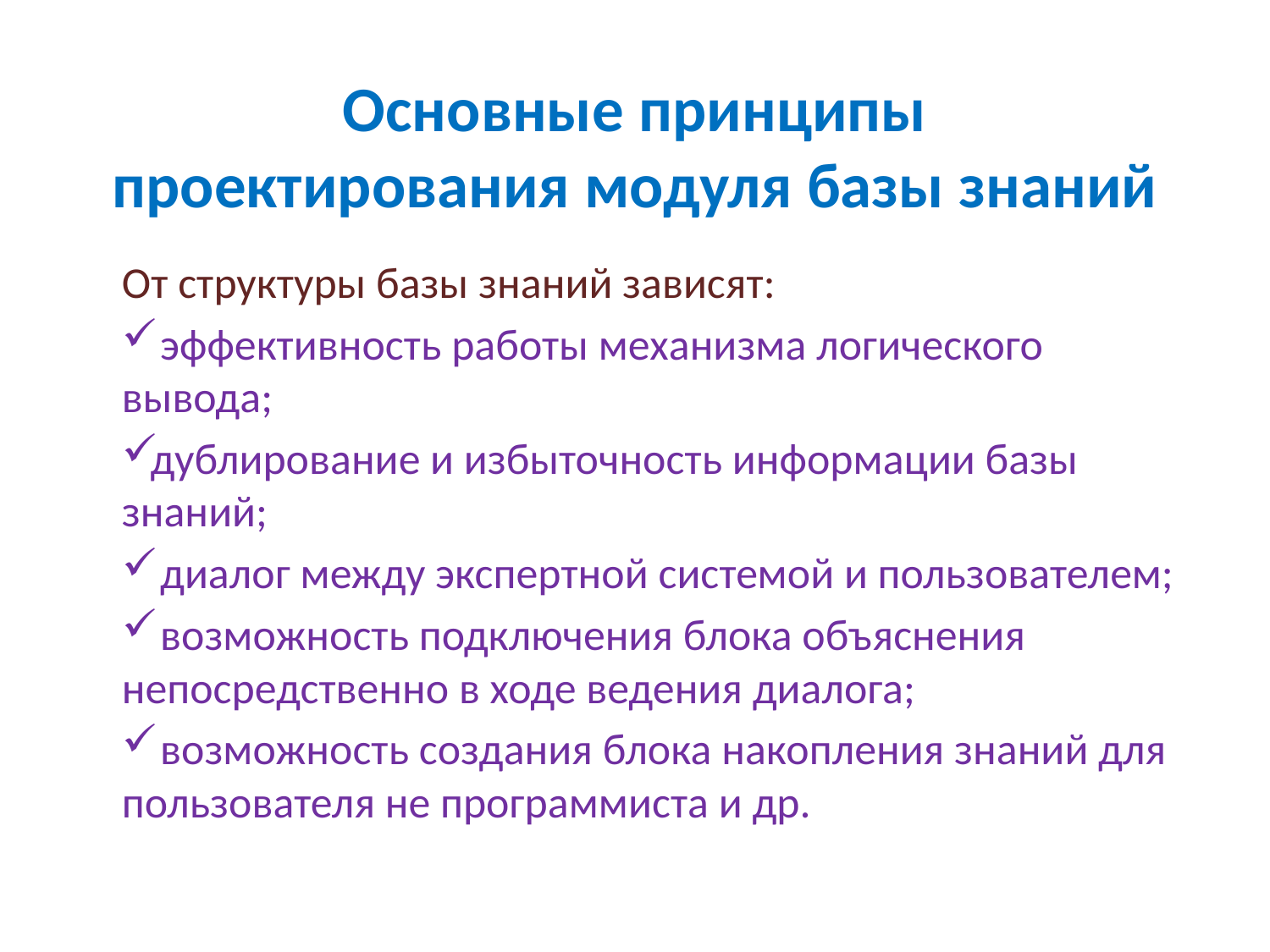

# Основные принципы проектирования модуля базы знаний
От структуры базы знаний зависят:
 эффективность работы механизма логического вывода;
дублирование и избыточность информации базы знаний;
 диалог между экспертной системой и пользователем;
 возможность подключения блока объяснения непосредственно в ходе ведения диалога;
 возможность создания блока накопления знаний для пользователя не программиста и др.